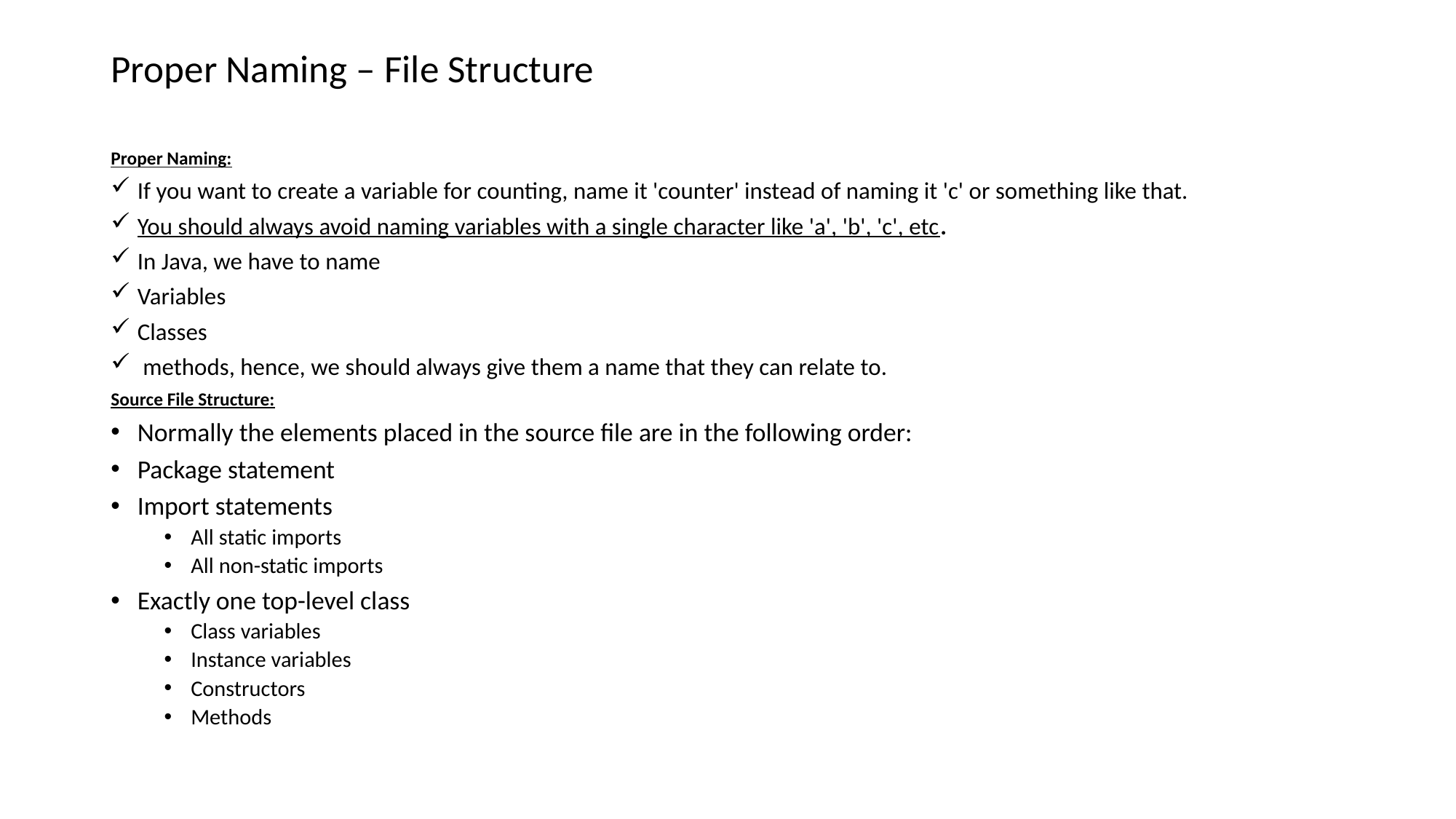

# Proper Naming – File Structure
Proper Naming:
If you want to create a variable for counting, name it 'counter' instead of naming it 'c' or something like that.
You should always avoid naming variables with a single character like 'a', 'b', 'c', etc.
In Java, we have to name
Variables
Classes
 methods, hence, we should always give them a name that they can relate to.
Source File Structure:
Normally the elements placed in the source file are in the following order:
Package statement
Import statements
All static imports
All non-static imports
Exactly one top-level class
Class variables
Instance variables
Constructors
Methods